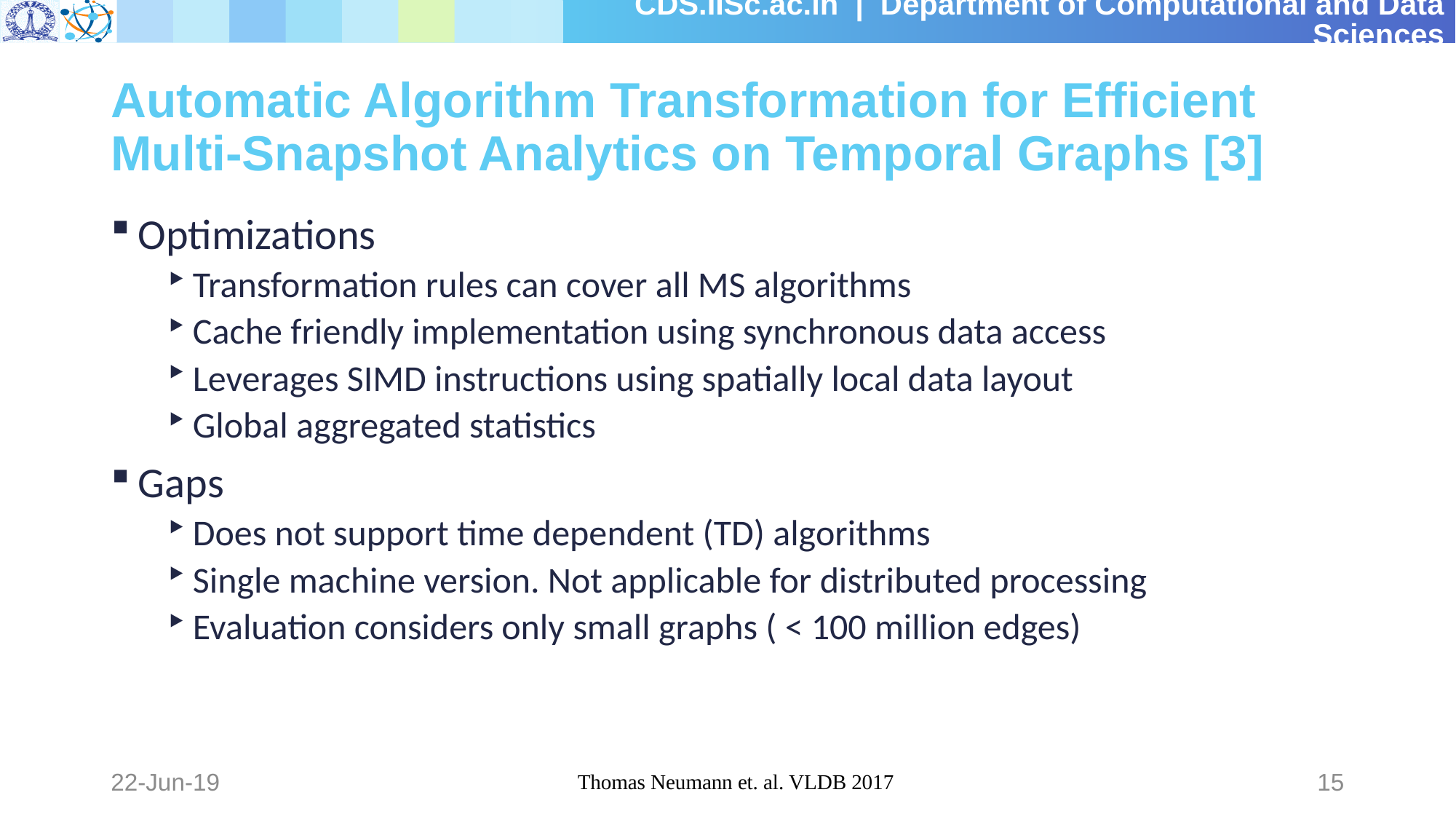

# Automatic Algorithm Transformation for Efficient Multi-Snapshot Analytics on Temporal Graphs [3]
Optimizations
Transformation rules can cover all MS algorithms
Cache friendly implementation using synchronous data access
Leverages SIMD instructions using spatially local data layout
Global aggregated statistics
Gaps
Does not support time dependent (TD) algorithms
Single machine version. Not applicable for distributed processing
Evaluation considers only small graphs ( < 100 million edges)

22-Jun-19
Thomas Neumann et. al. VLDB 2017
15